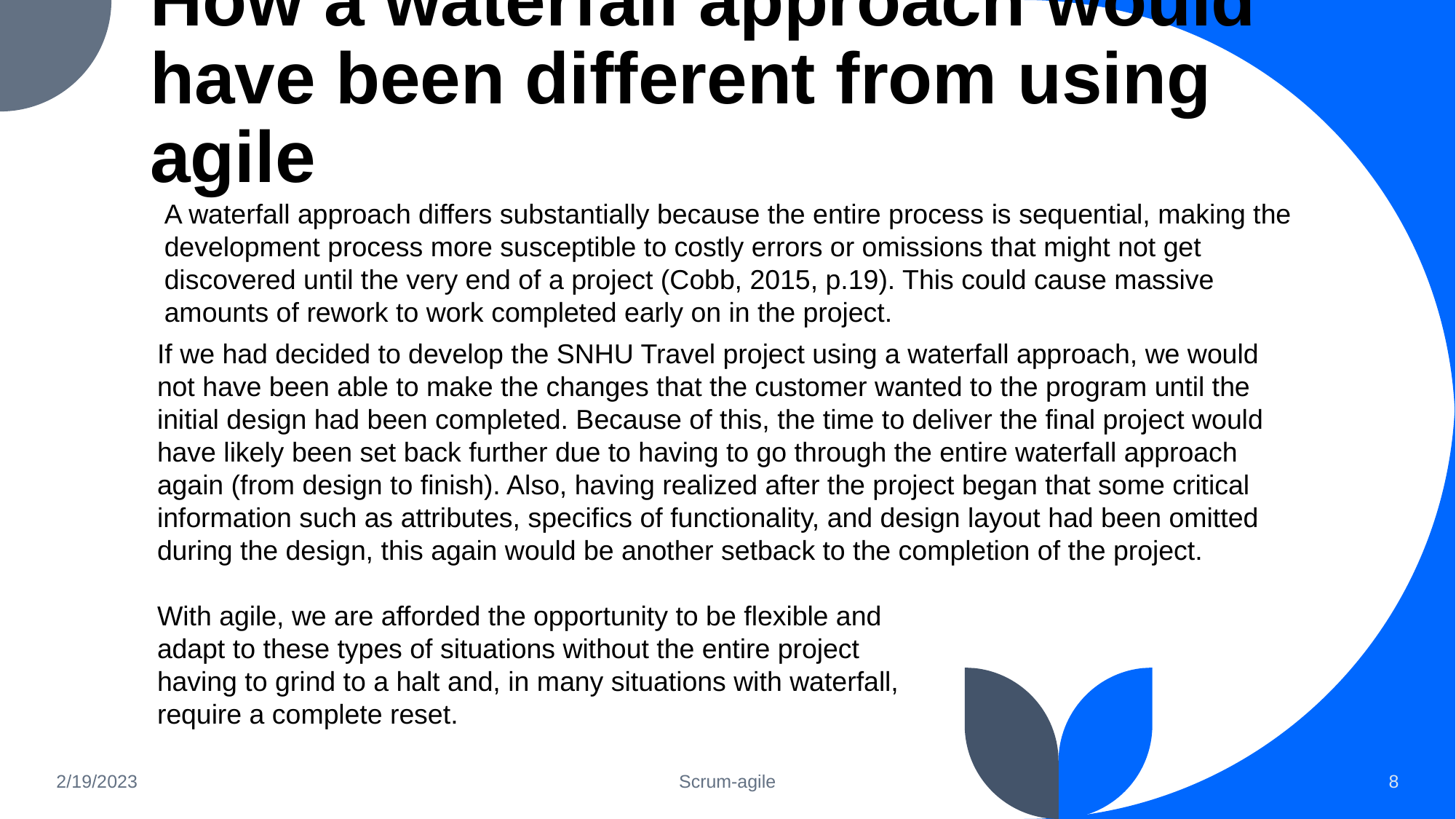

# How a waterfall approach would have been different from using agile
A waterfall approach differs substantially because the entire process is sequential, making the development process more susceptible to costly errors or omissions that might not get discovered until the very end of a project (Cobb, 2015, p.19). This could cause massive amounts of rework to work completed early on in the project.
If we had decided to develop the SNHU Travel project using a waterfall approach, we would not have been able to make the changes that the customer wanted to the program until the initial design had been completed. Because of this, the time to deliver the final project would have likely been set back further due to having to go through the entire waterfall approach again (from design to finish). Also, having realized after the project began that some critical information such as attributes, specifics of functionality, and design layout had been omitted during the design, this again would be another setback to the completion of the project.
With agile, we are afforded the opportunity to be flexible and adapt to these types of situations without the entire project having to grind to a halt and, in many situations with waterfall, require a complete reset.
2/19/2023
Scrum-agile
8